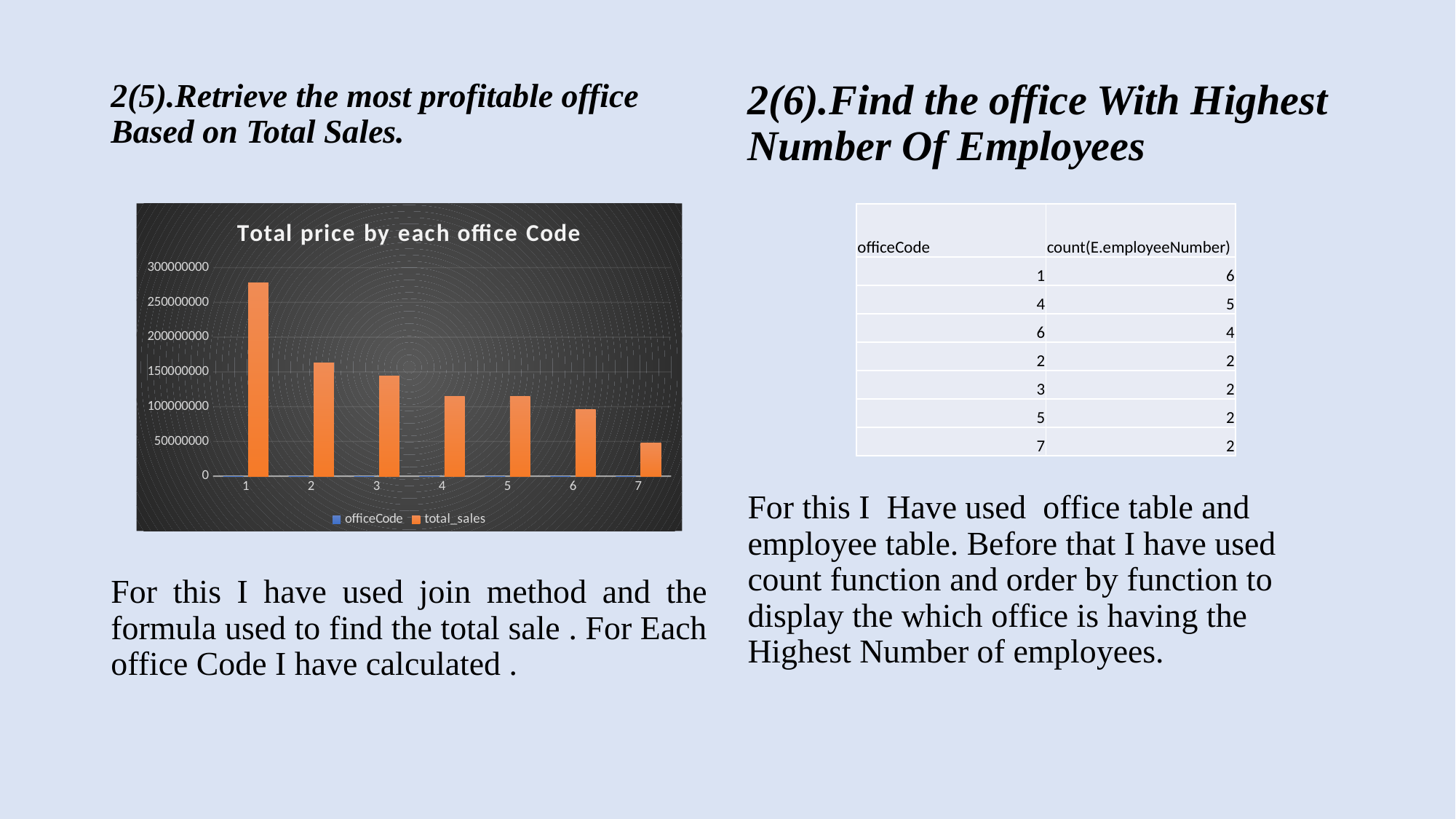

2(5).Retrieve the most profitable office Based on Total Sales.

For this I have used join method and the formula used to find the total sale . For Each office Code I have calculated .

2(6).Find the office With Highest Number Of Employees

For this I  Have used  office table and employee table. Before that I have used count function and order by function to display the which office is having the Highest Number of employees.

### Chart: Total price by each office Code

| Category | officeCode | total_sales |
|---|---|---|
| officeCode | count(E.employeeNumber) |
| --- | --- |
| 1 | 6 |
| 4 | 5 |
| 6 | 4 |
| 2 | 2 |
| 3 | 2 |
| 5 | 2 |
| 7 | 2 |